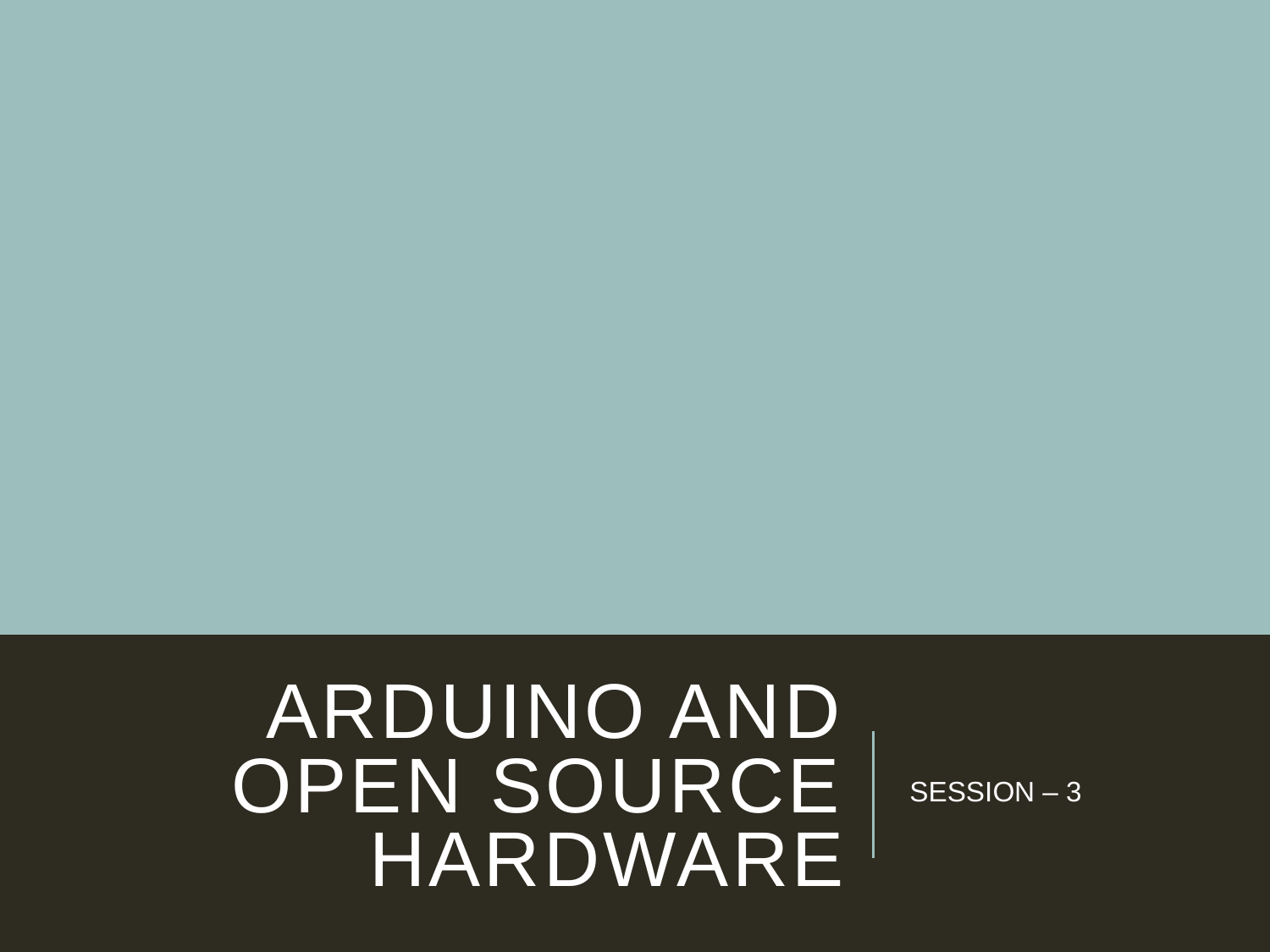

# Arduino and open source hardware
SESSION – 3